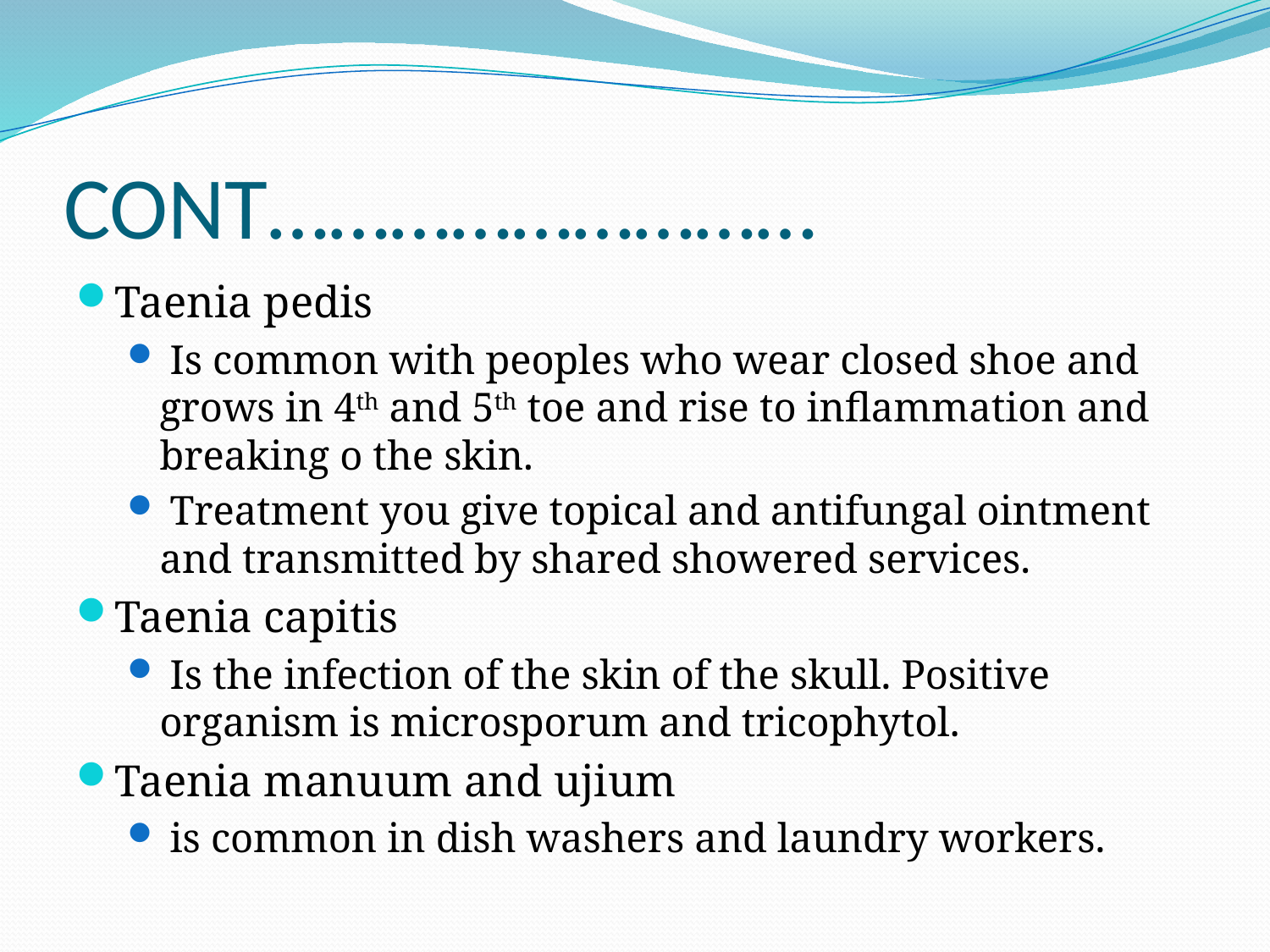

# CONT………………………
Taenia pedis
 Is common with peoples who wear closed shoe and grows in 4th and 5th toe and rise to inflammation and breaking o the skin.
 Treatment you give topical and antifungal ointment and transmitted by shared showered services.
Taenia capitis
 Is the infection of the skin of the skull. Positive organism is microsporum and tricophytol.
Taenia manuum and ujium
 is common in dish washers and laundry workers.